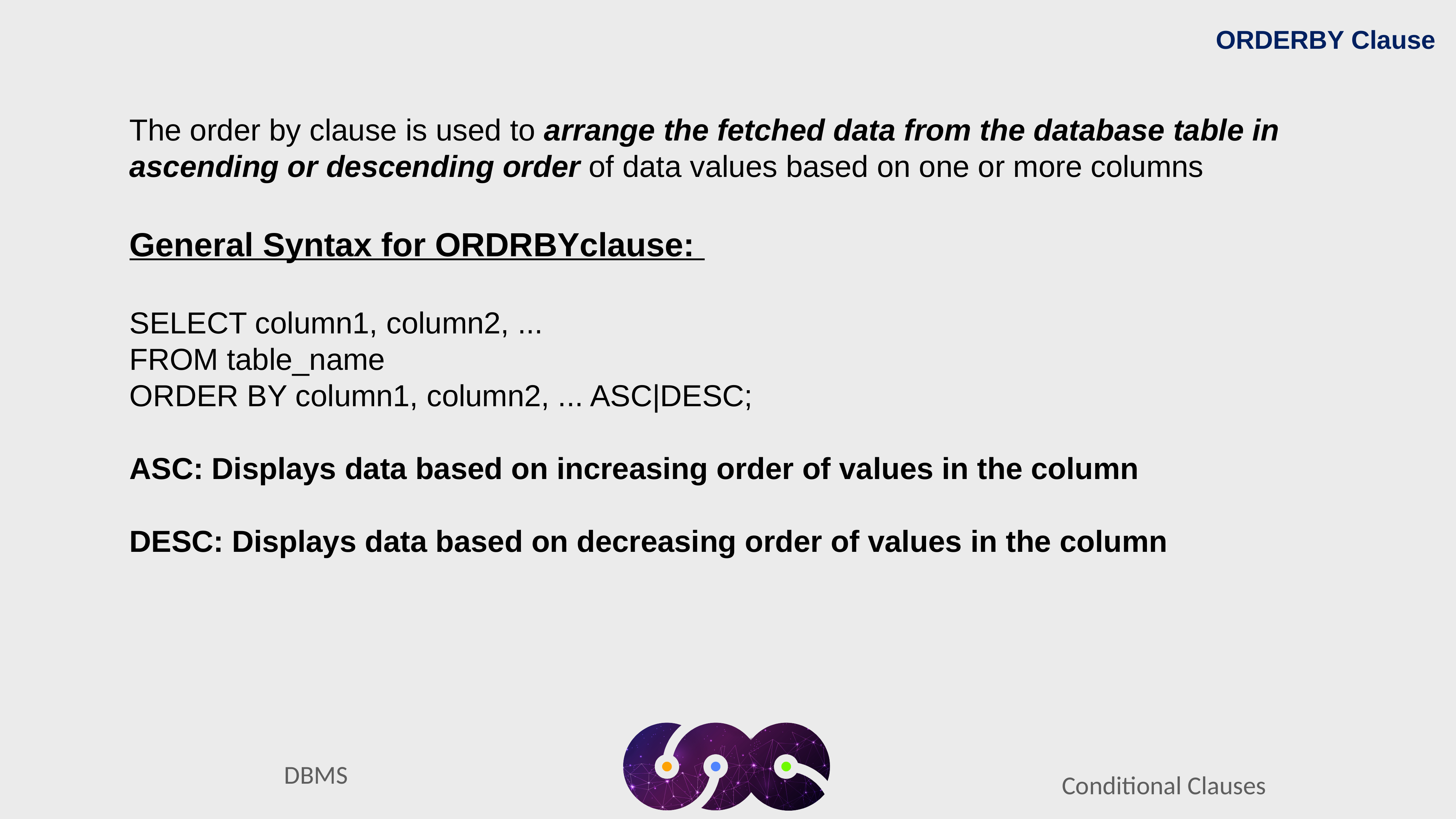

ORDERBY Clause
The order by clause is used to arrange the fetched data from the database table in ascending or descending order of data values based on one or more columns

General Syntax for ORDRBYclause:

SELECT column1, column2, ...
FROM table_name
ORDER BY column1, column2, ... ASC|DESC;

ASC: Displays data based on increasing order of values in the column

DESC: Displays data based on decreasing order of values in the column

Conditional Clauses